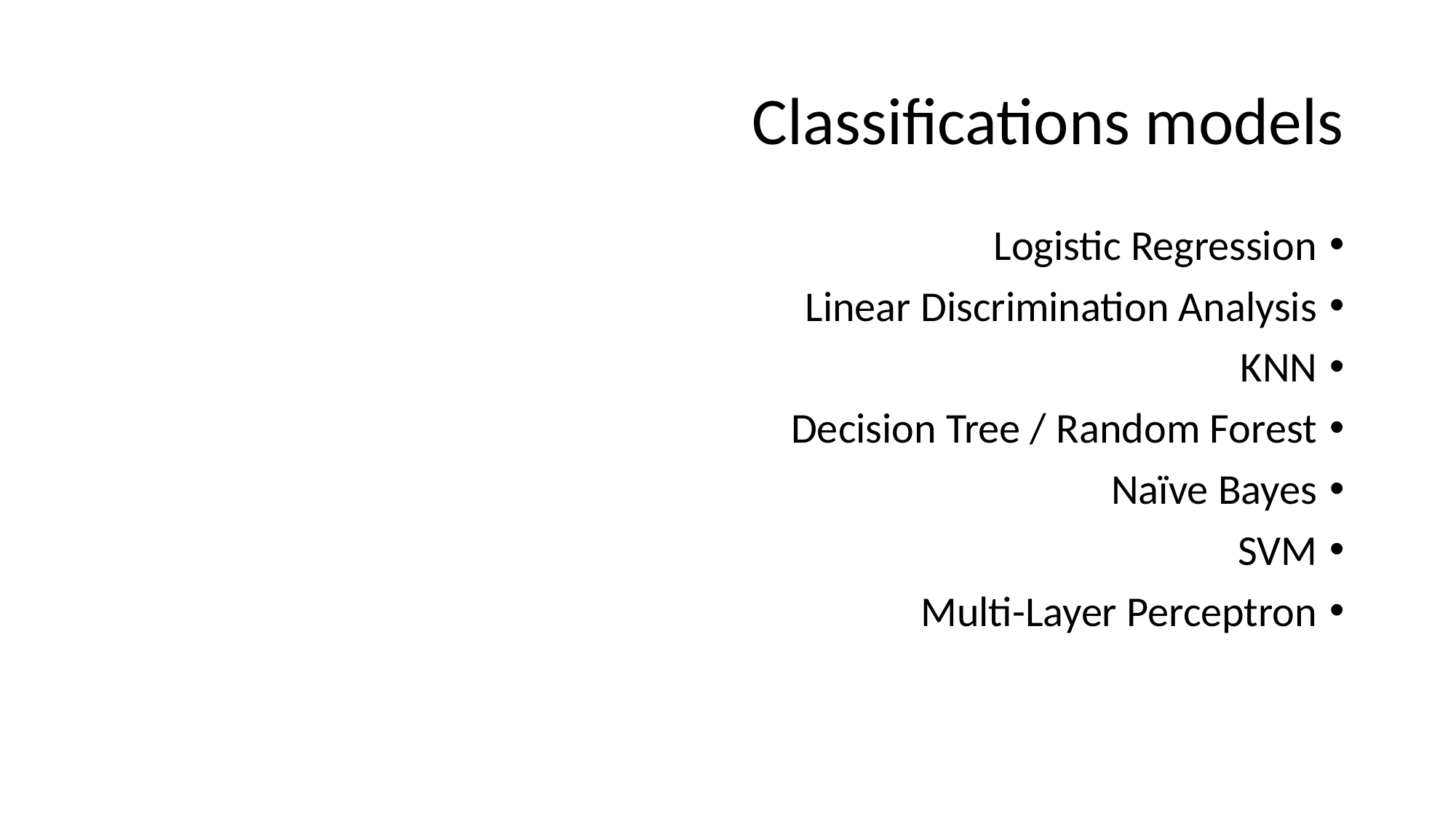

# Classifications models
Logistic Regression
Linear Discrimination Analysis
KNN
Decision Tree / Random Forest
Naïve Bayes
SVM
Multi-Layer Perceptron